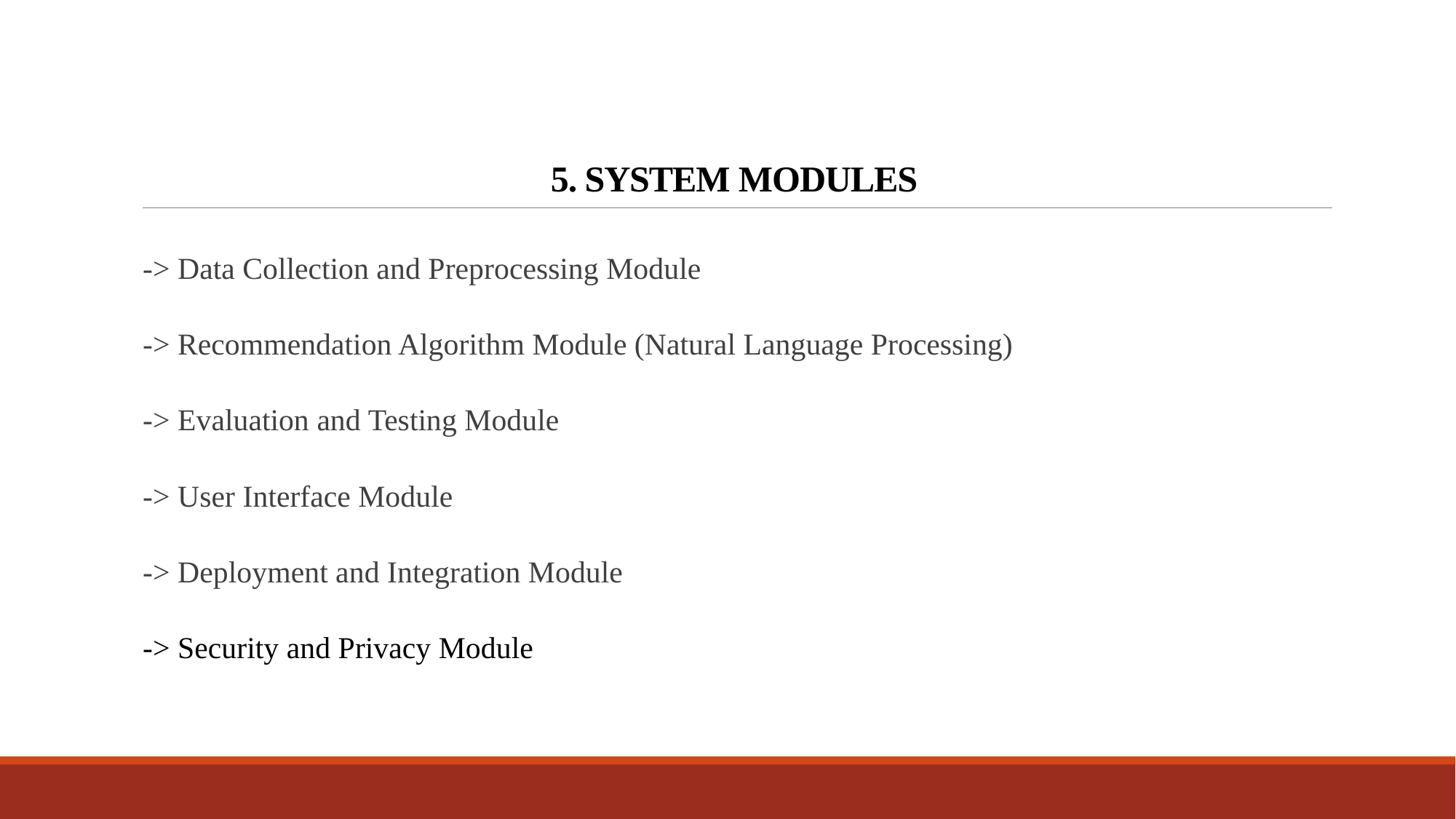

# 5. SYSTEM MODULES
-> Data Collection and Preprocessing Module
-> Recommendation Algorithm Module (Natural Language Processing)
-> Evaluation and Testing Module
-> User Interface Module
-> Deployment and Integration Module
-> Security and Privacy Module